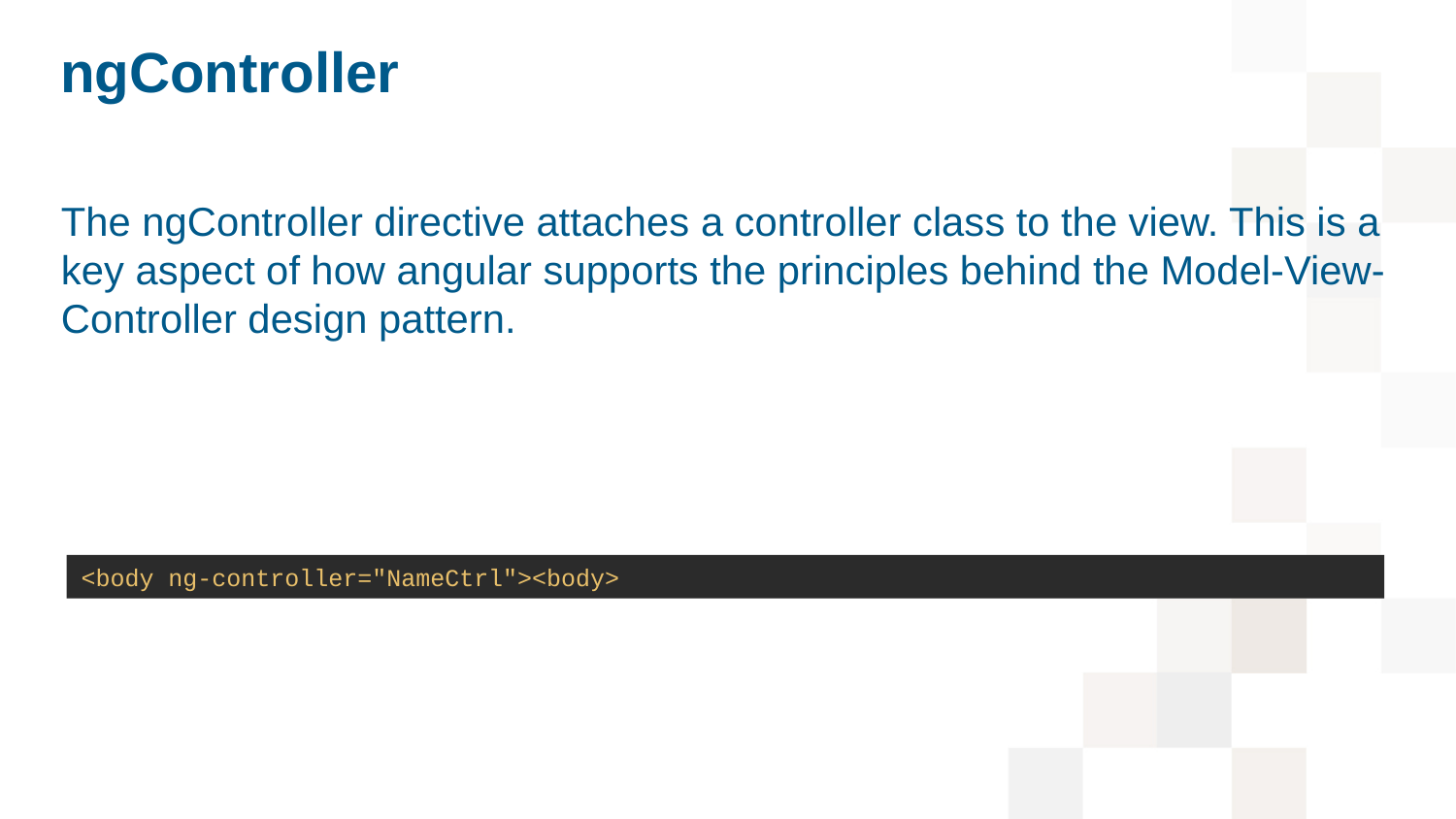

# ngController
The ngController directive attaches a controller class to the view. This is a key aspect of how angular supports the principles behind the Model-View-Controller design pattern.
<body ng-controller="NameCtrl"><body>